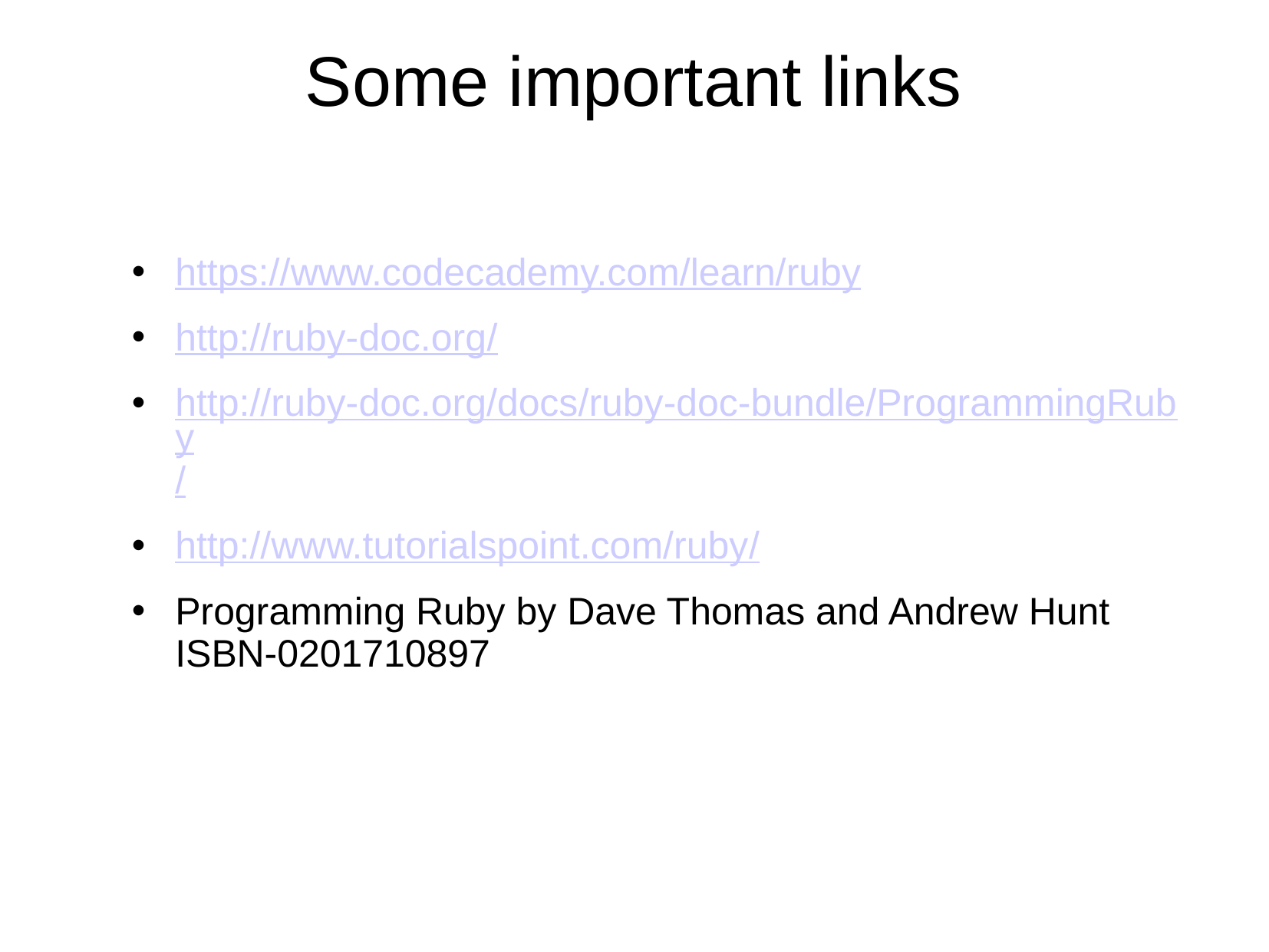

Some important links
https://www.codecademy.com/learn/ruby
http://ruby-doc.org/
http://ruby-doc.org/docs/ruby-doc-bundle/ProgrammingRuby/
http://www.tutorialspoint.com/ruby/
Programming Ruby by Dave Thomas and Andrew Hunt ISBN-0201710897